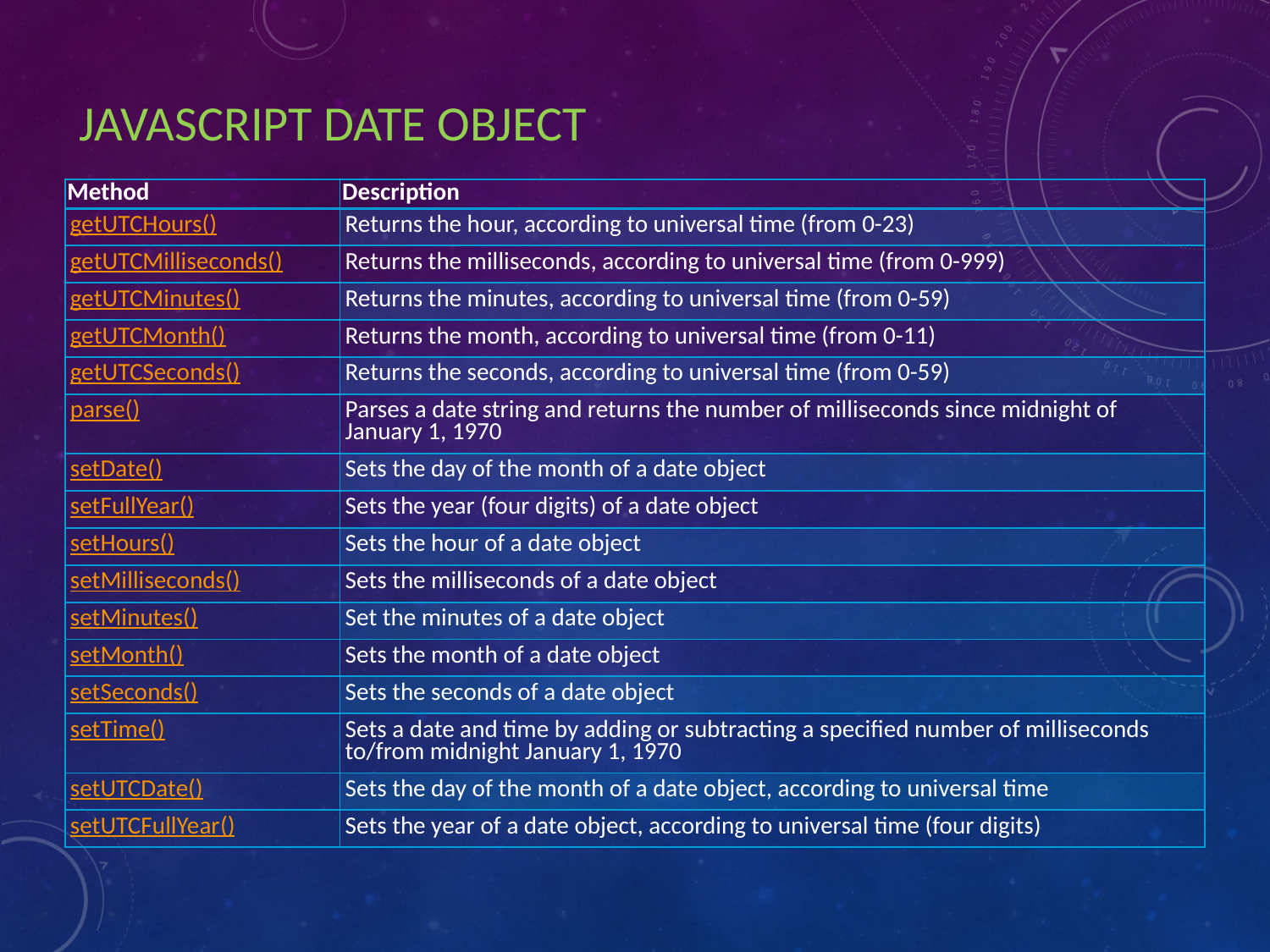

# JavaScript Date Object
| Method | Description |
| --- | --- |
| getUTCHours() | Returns the hour, according to universal time (from 0-23) |
| getUTCMilliseconds() | Returns the milliseconds, according to universal time (from 0-999) |
| getUTCMinutes() | Returns the minutes, according to universal time (from 0-59) |
| getUTCMonth() | Returns the month, according to universal time (from 0-11) |
| getUTCSeconds() | Returns the seconds, according to universal time (from 0-59) |
| parse() | Parses a date string and returns the number of milliseconds since midnight of January 1, 1970 |
| setDate() | Sets the day of the month of a date object |
| setFullYear() | Sets the year (four digits) of a date object |
| setHours() | Sets the hour of a date object |
| setMilliseconds() | Sets the milliseconds of a date object |
| setMinutes() | Set the minutes of a date object |
| setMonth() | Sets the month of a date object |
| setSeconds() | Sets the seconds of a date object |
| setTime() | Sets a date and time by adding or subtracting a specified number of milliseconds to/from midnight January 1, 1970 |
| setUTCDate() | Sets the day of the month of a date object, according to universal time |
| setUTCFullYear() | Sets the year of a date object, according to universal time (four digits) |